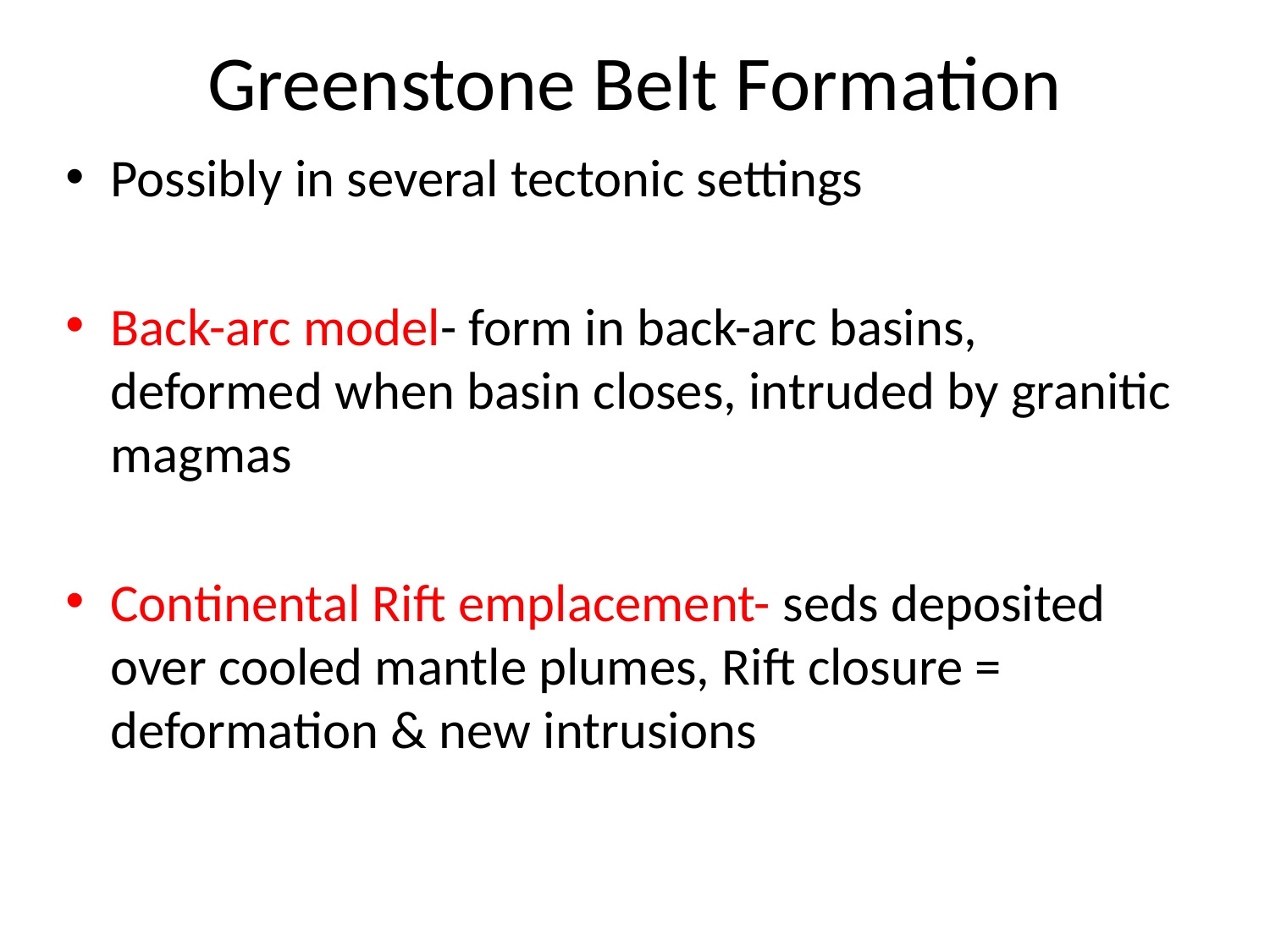

# Greenstone Belt Formation
Possibly in several tectonic settings

Back-arc model- form in back-arc basins, deformed when basin closes, intruded by granitic magmas

Continental Rift emplacement- seds deposited over cooled mantle plumes, Rift closure = deformation & new intrusions